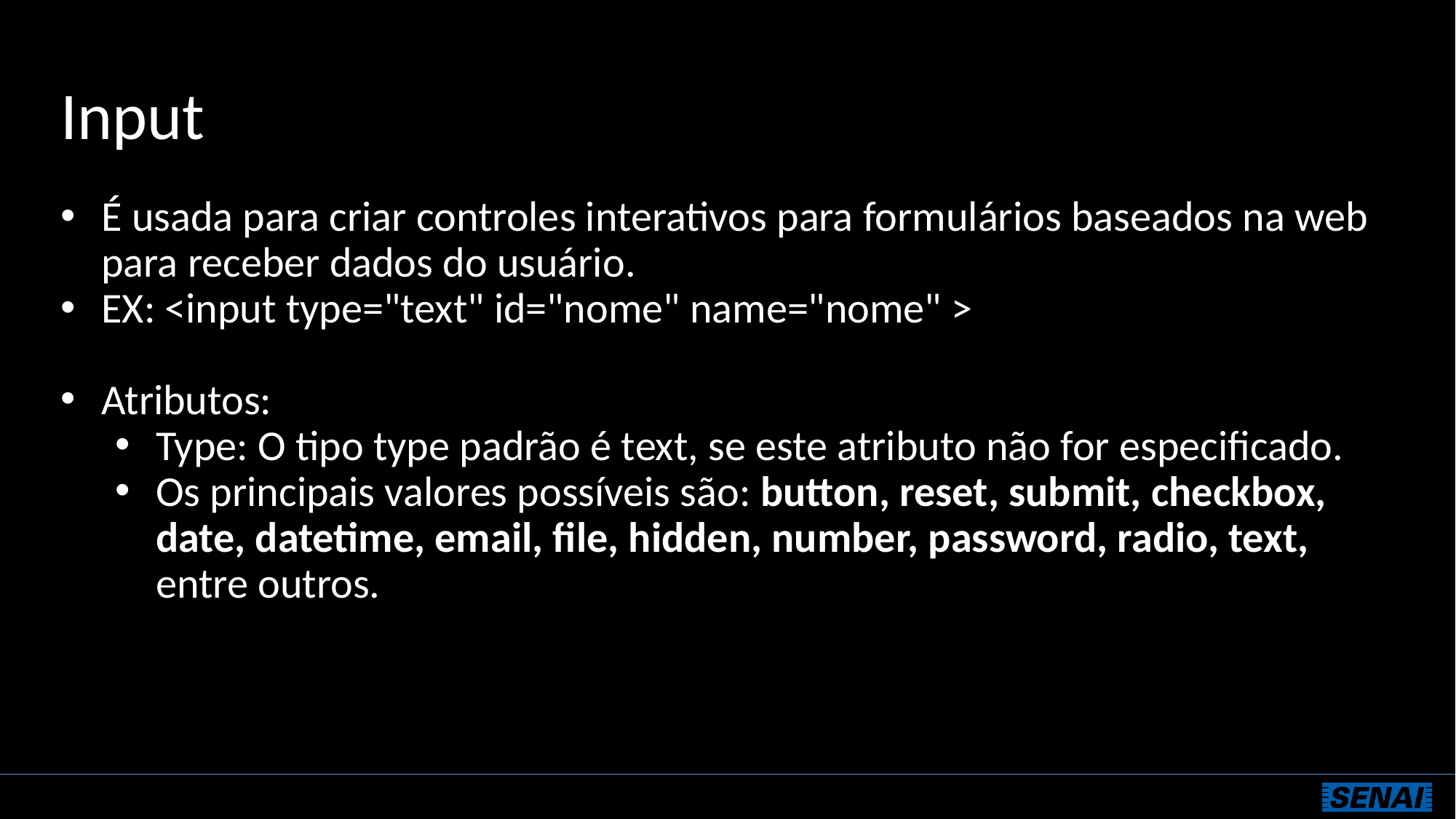

# Input

É usada para criar controles interativos para formulários baseados na web para receber dados do usuário.
EX: <input type="text" id="nome" name="nome" >

Atributos:
Type: O tipo type padrão é text, se este atributo não for especificado.
Os principais valores possíveis são: button, reset, submit, checkbox, date, datetime, email, file, hidden, number, password, radio, text, entre outros.